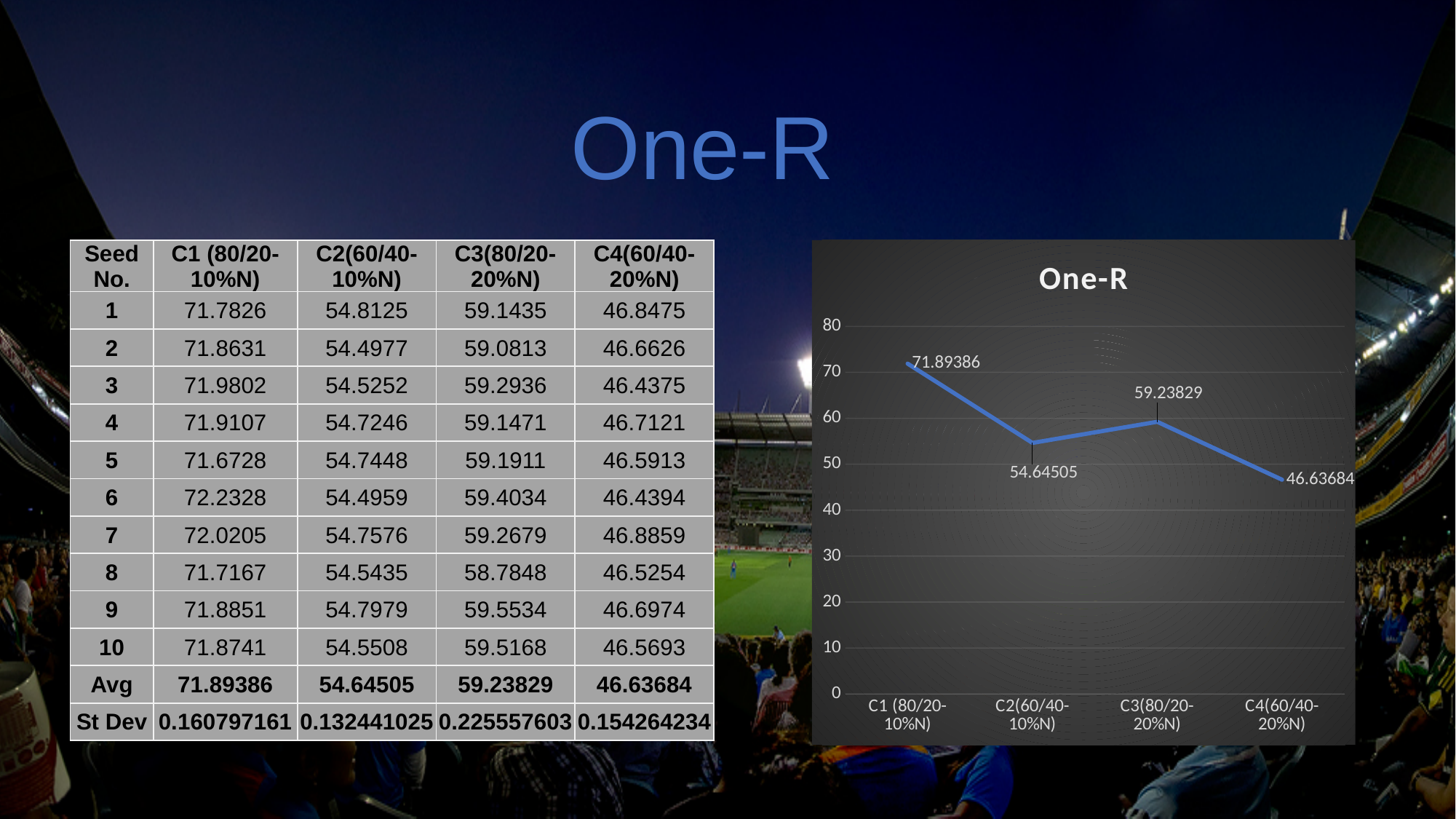

# One-R
| Seed No. | C1 (80/20-10%N) | C2(60/40-10%N) | C3(80/20-20%N) | C4(60/40-20%N) |
| --- | --- | --- | --- | --- |
| 1 | 71.7826 | 54.8125 | 59.1435 | 46.8475 |
| 2 | 71.8631 | 54.4977 | 59.0813 | 46.6626 |
| 3 | 71.9802 | 54.5252 | 59.2936 | 46.4375 |
| 4 | 71.9107 | 54.7246 | 59.1471 | 46.7121 |
| 5 | 71.6728 | 54.7448 | 59.1911 | 46.5913 |
| 6 | 72.2328 | 54.4959 | 59.4034 | 46.4394 |
| 7 | 72.0205 | 54.7576 | 59.2679 | 46.8859 |
| 8 | 71.7167 | 54.5435 | 58.7848 | 46.5254 |
| 9 | 71.8851 | 54.7979 | 59.5534 | 46.6974 |
| 10 | 71.8741 | 54.5508 | 59.5168 | 46.5693 |
| Avg | 71.89386 | 54.64505 | 59.23829 | 46.63684 |
| St Dev | 0.160797161 | 0.132441025 | 0.225557603 | 0.154264234 |

### Chart: One-R

| Category |  |
|---|---|
| C1 (80/20-10%N) | 71.89385999999999 |
| C2(60/40-10%N) | 54.645050000000005 |
| C3(80/20-20%N) | 59.23828999999999 |
| C4(60/40-20%N) | 46.63683999999999 |